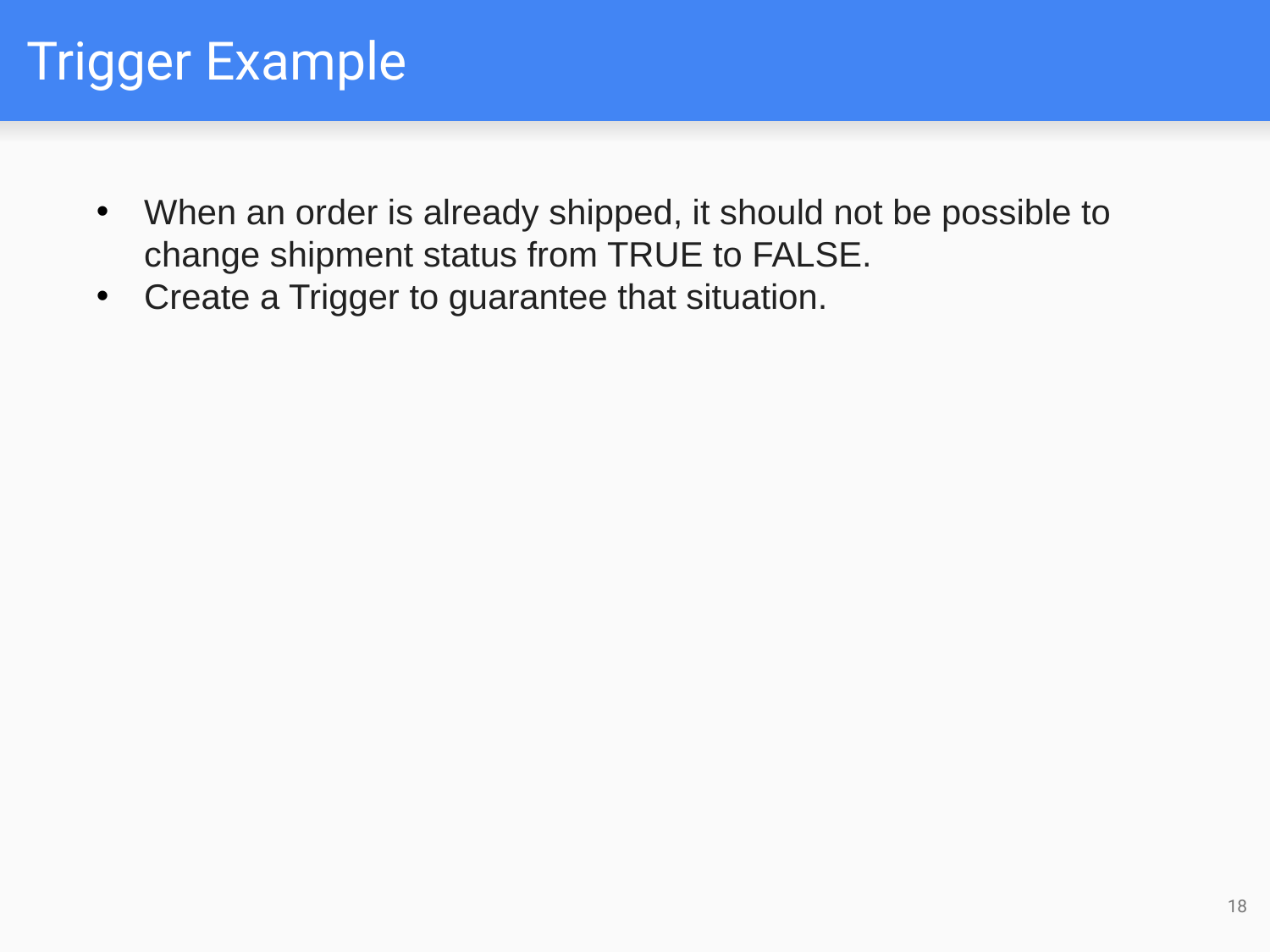

# Trigger Example
When an order is already shipped, it should not be possible to change shipment status from TRUE to FALSE.
Create a Trigger to guarantee that situation.

18